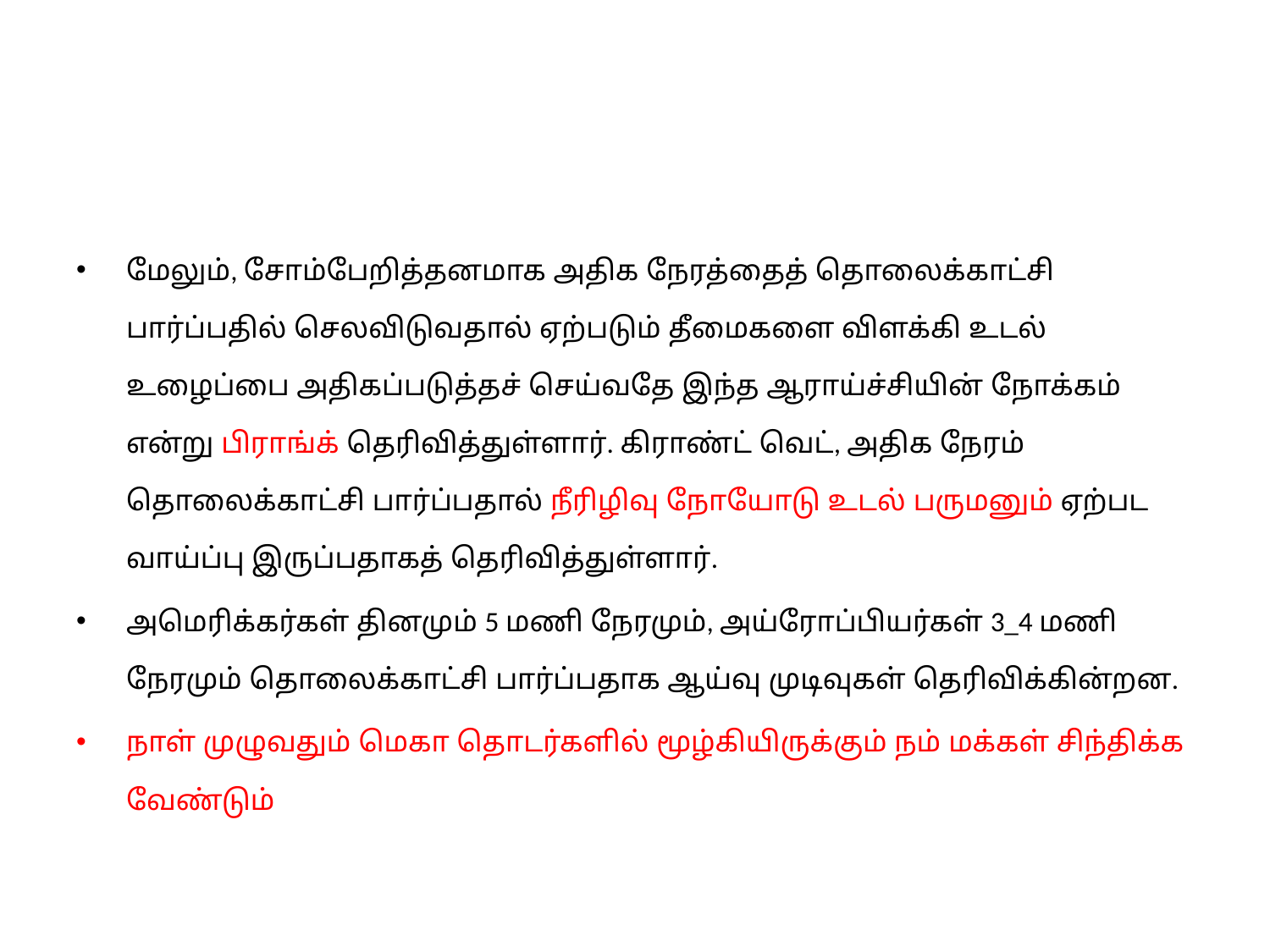

#
மேலும், சோம்பேறித்தனமாக அதிக நேரத்தைத் தொலைக்காட்சி பார்ப்பதில் செலவிடுவதால் ஏற்படும் தீமைகளை விளக்கி உடல் உழைப்பை அதிகப்படுத்தச் செய்வதே இந்த ஆராய்ச்சியின் நோக்கம் என்று பிராங்க் தெரிவித்துள்ளார். கிராண்ட் வெட், அதிக நேரம் தொலைக்காட்சி பார்ப்பதால் நீரிழிவு நோயோடு உடல் பருமனும் ஏற்பட வாய்ப்பு இருப்பதாகத் தெரிவித்துள்ளார்.
அமெரிக்கர்கள் தினமும் 5 மணி நேரமும், அய்ரோப்பியர்கள் 3_4 மணி நேரமும் தொலைக்காட்சி பார்ப்பதாக ஆய்வு முடிவுகள் தெரிவிக்கின்றன.
நாள் முழுவதும் மெகா தொடர்களில் மூழ்கியிருக்கும் நம் மக்கள் சிந்திக்க வேண்டும்